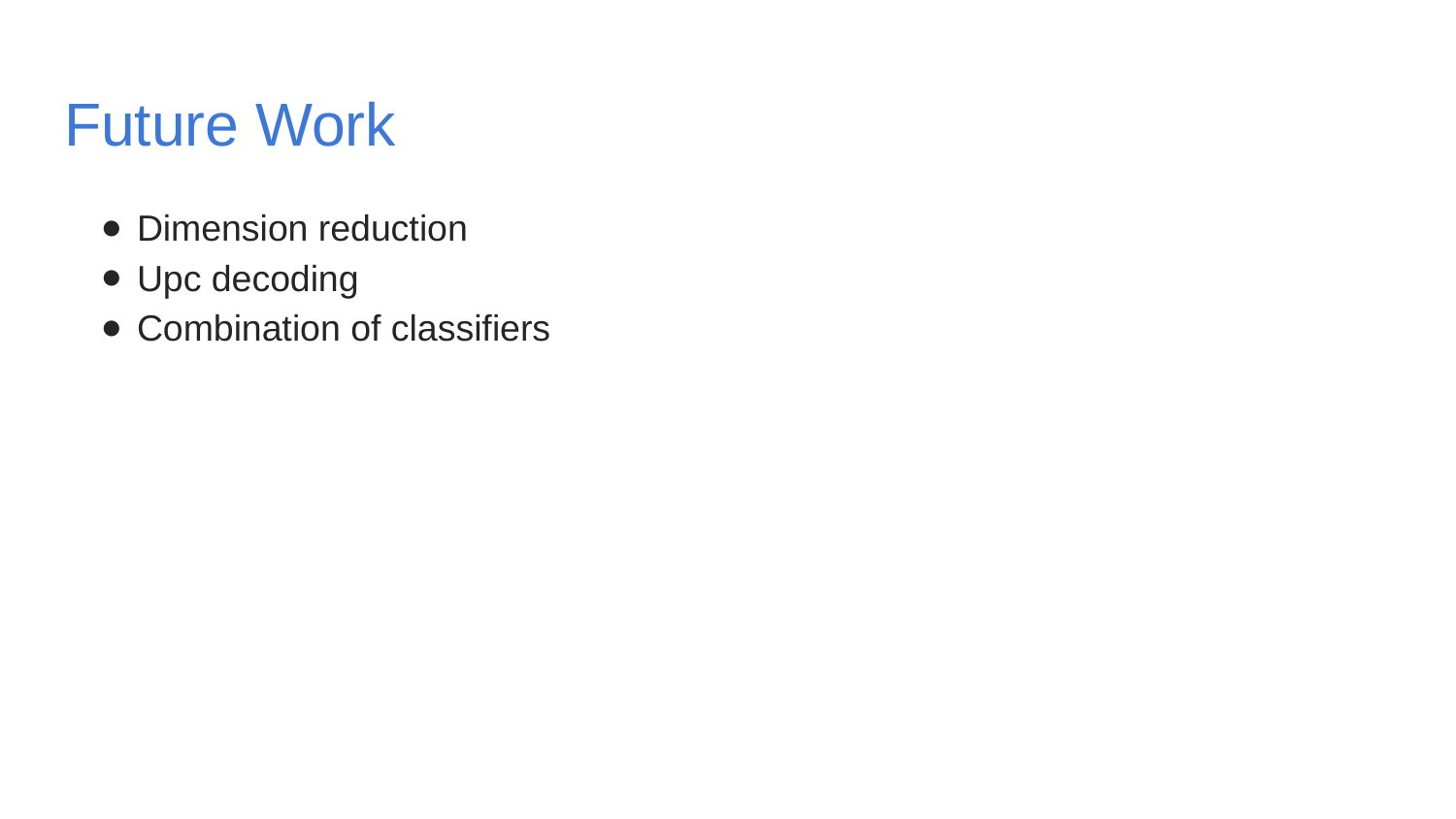

# Future Work
Dimension reduction
Upc decoding
Combination of classifiers